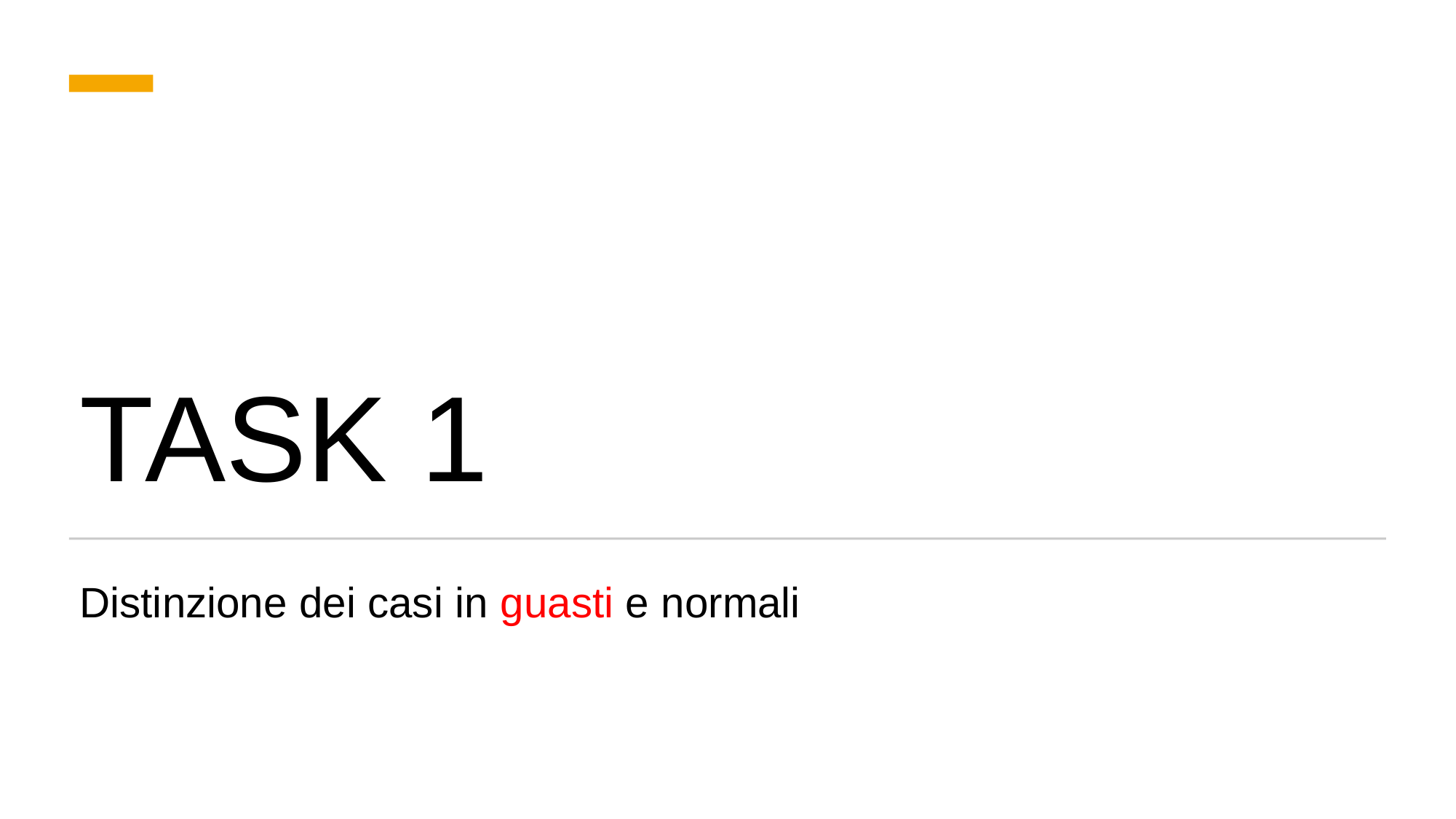

# TASK 1
Distinzione dei casi in guasti e normali